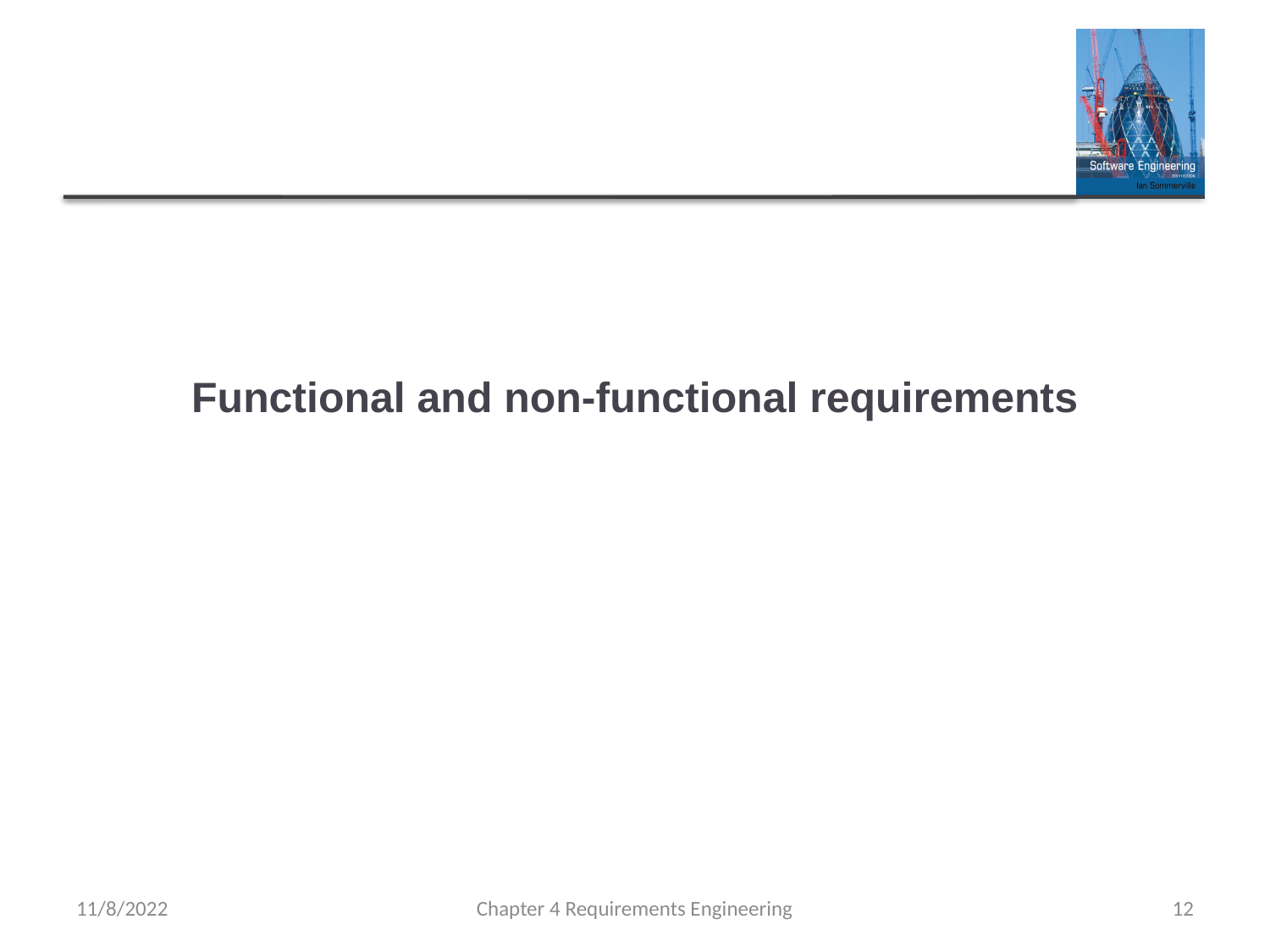

# Functional and non-functional requirements
11/8/2022
Chapter 4 Requirements Engineering
12